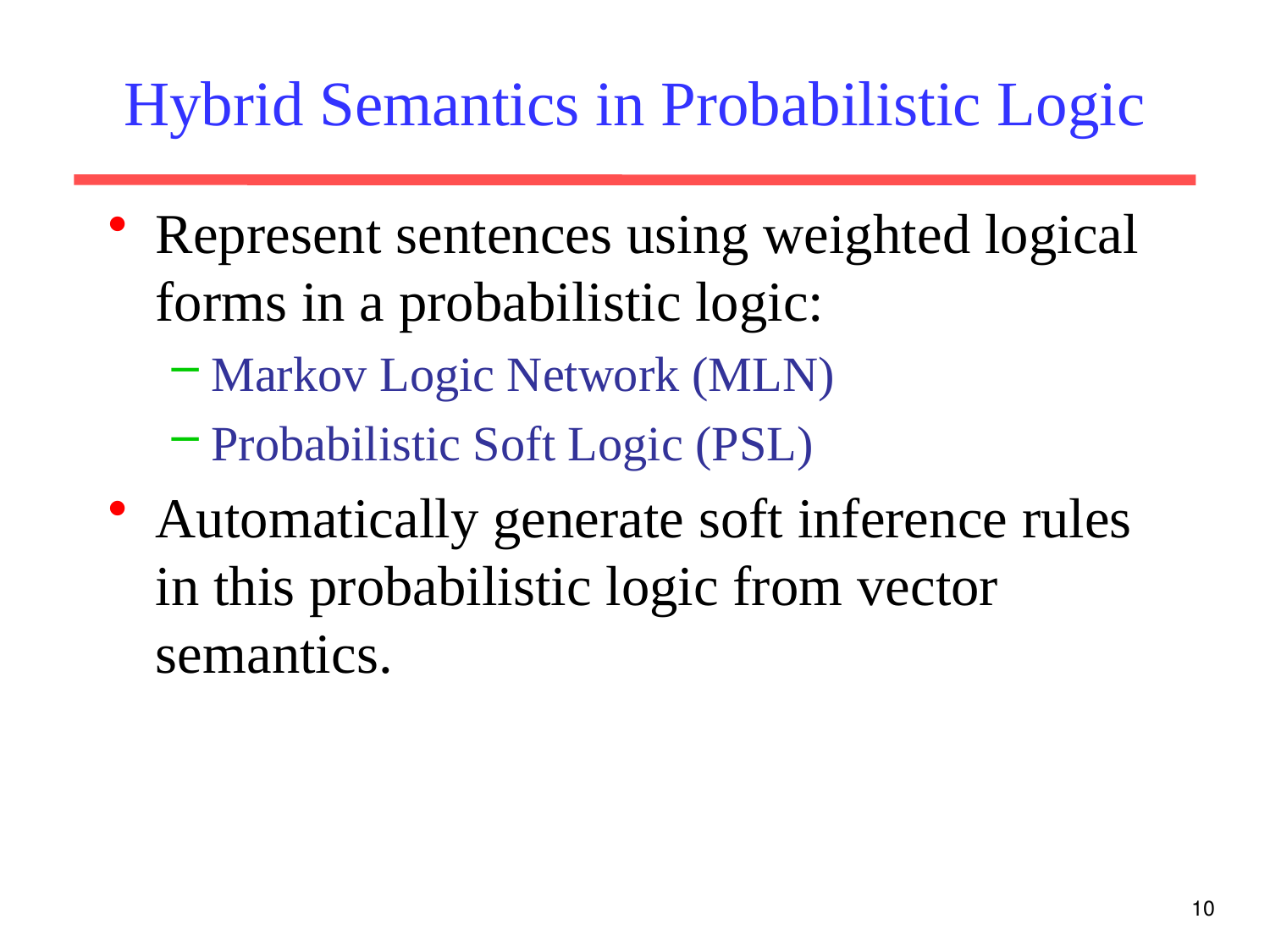

# Hybrid Semantics in Probabilistic Logic
Represent sentences using weighted logical forms in a probabilistic logic:
Markov Logic Network (MLN)
Probabilistic Soft Logic (PSL)
Automatically generate soft inference rules in this probabilistic logic from vector semantics.

10